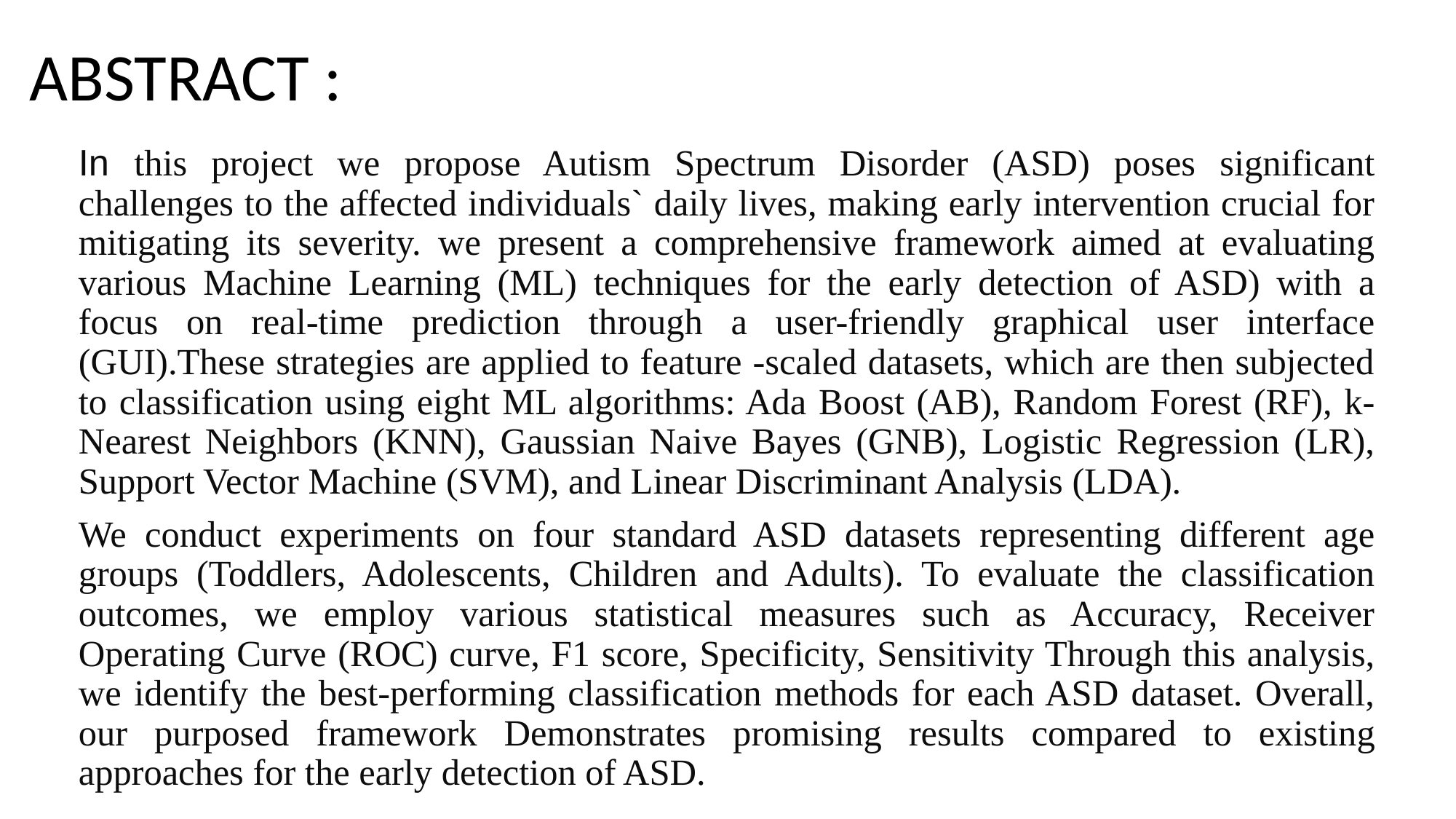

# ABSTRACT :
In this project we propose Autism Spectrum Disorder (ASD) poses significant challenges to the affected individuals` daily lives, making early intervention crucial for mitigating its severity. we present a comprehensive framework aimed at evaluating various Machine Learning (ML) techniques for the early detection of ASD) with a focus on real-time prediction through a user-friendly graphical user interface (GUI).These strategies are applied to feature -scaled datasets, which are then subjected to classification using eight ML algorithms: Ada Boost (AB), Random Forest (RF), k-Nearest Neighbors (KNN), Gaussian Naive Bayes (GNB), Logistic Regression (LR), Support Vector Machine (SVM), and Linear Discriminant Analysis (LDA).
We conduct experiments on four standard ASD datasets representing different age groups (Toddlers, Adolescents, Children and Adults). To evaluate the classification outcomes, we employ various statistical measures such as Accuracy, Receiver Operating Curve (ROC) curve, F1 score, Specificity, Sensitivity Through this analysis, we identify the best-performing classification methods for each ASD dataset. Overall, our purposed framework Demonstrates promising results compared to existing approaches for the early detection of ASD.